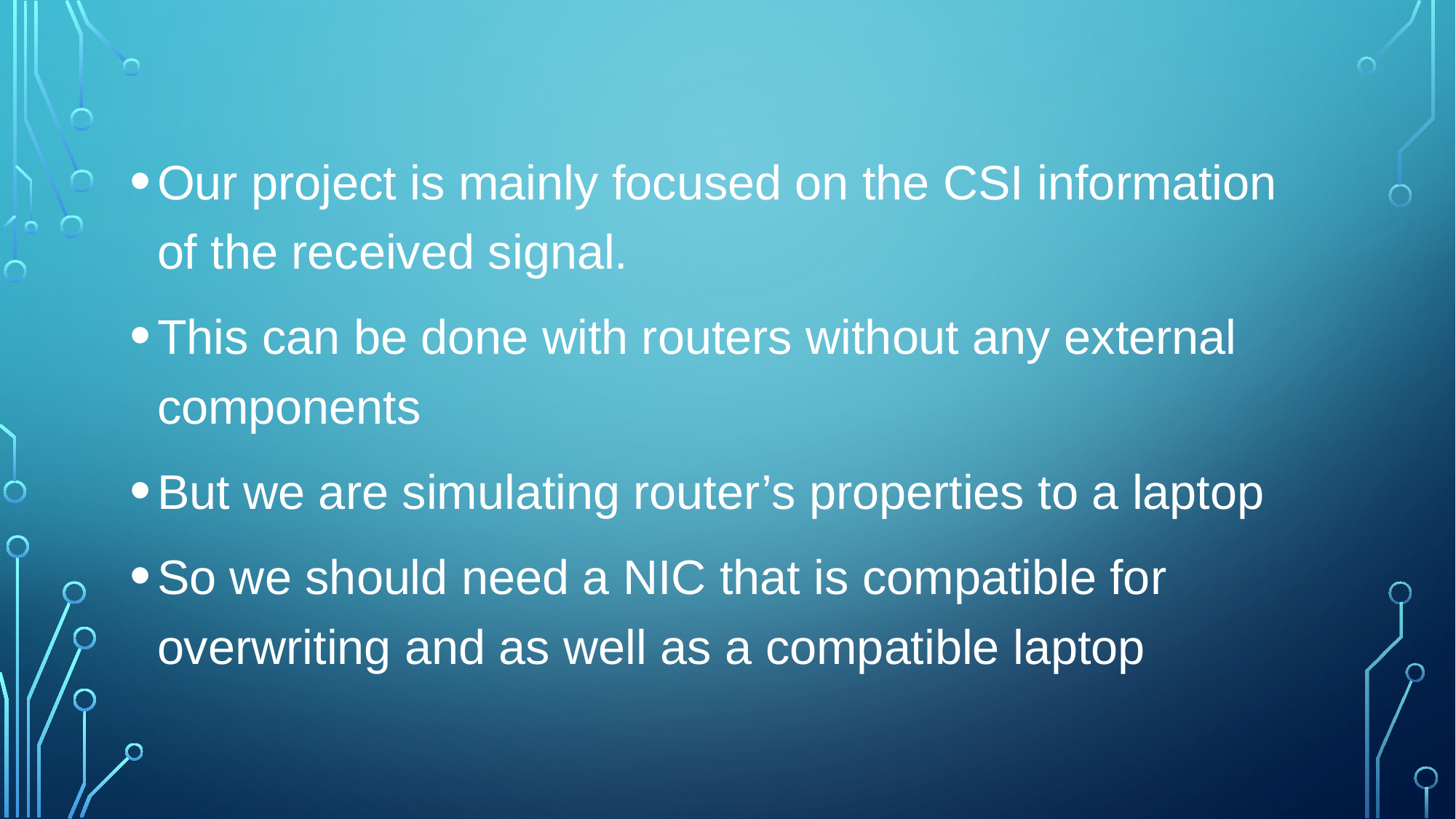

Our project is mainly focused on the CSI information of the received signal.
This can be done with routers without any external components
But we are simulating router’s properties to a laptop
So we should need a NIC that is compatible for overwriting and as well as a compatible laptop